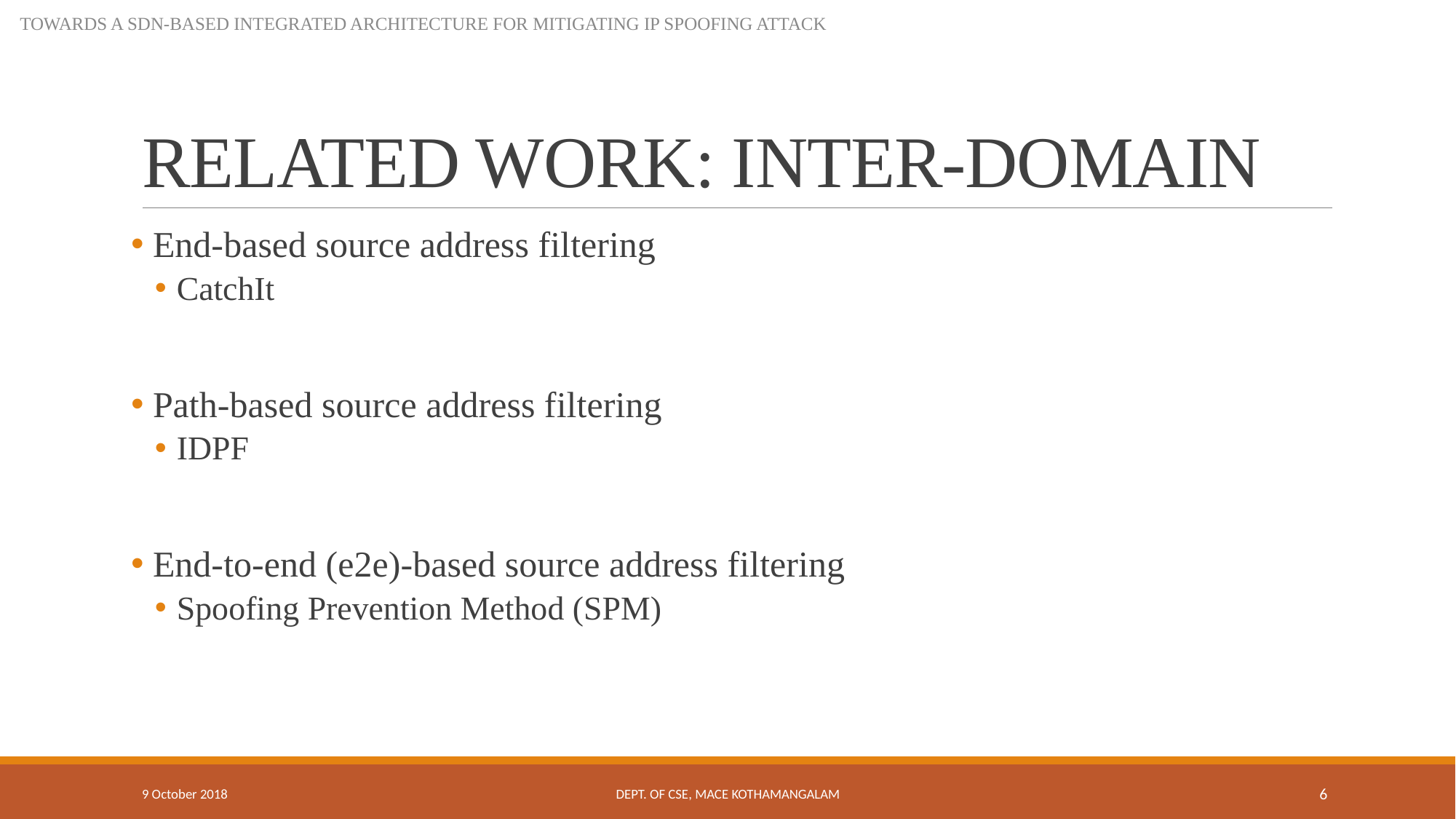

TOWARDS A SDN-BASED INTEGRATED ARCHITECTURE FOR MITIGATING IP SPOOFING ATTACK
# RELATED WORK: INTER-DOMAIN
 End-based source address filtering
CatchIt

 Path-based source address filtering
IDPF

 End-to-end (e2e)-based source address filtering
Spoofing Prevention Method (SPM)

9 October 2018
Dept. of CSE, MACE Kothamangalam
6